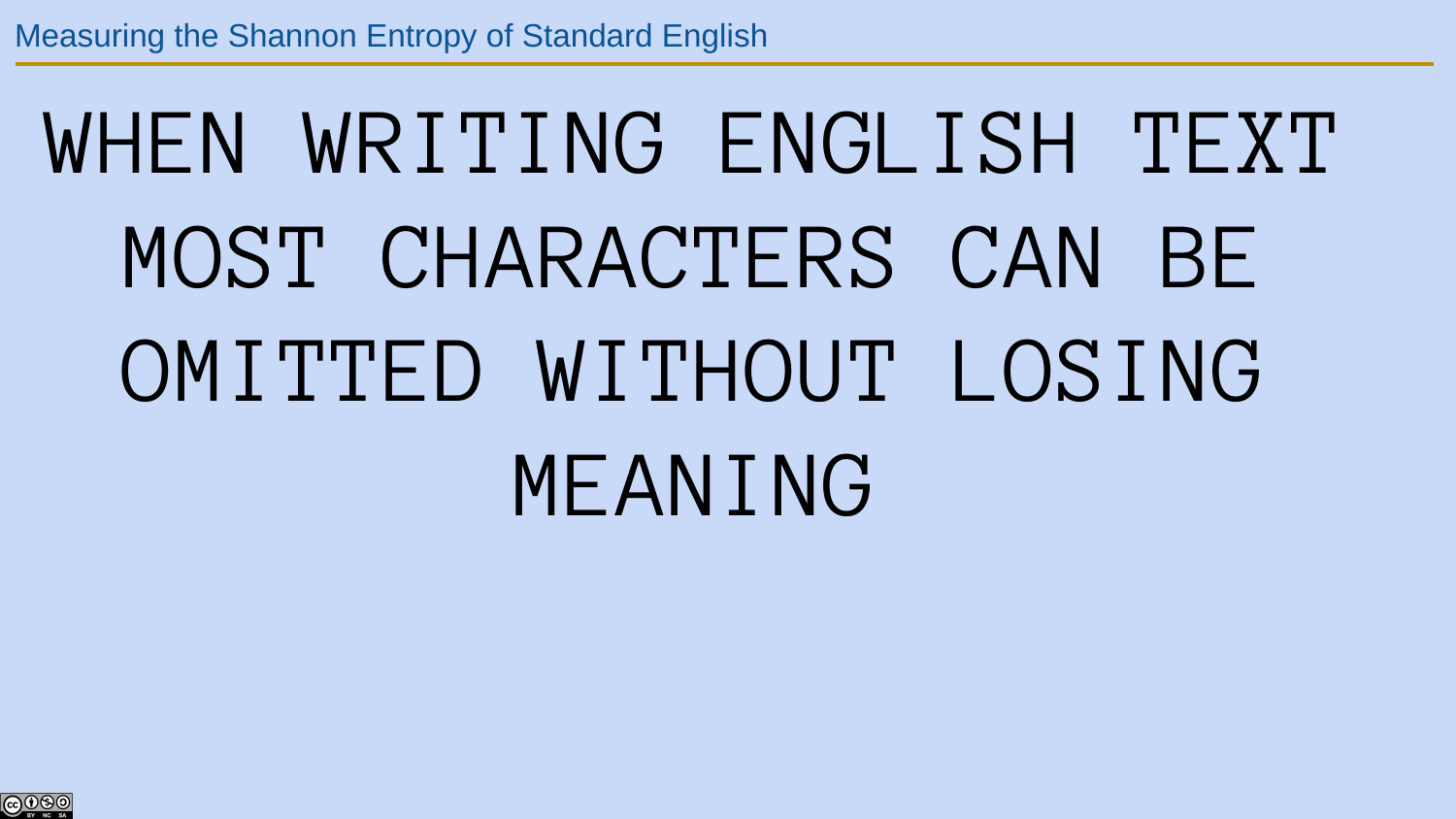

# Measuring the Shannon Entropy of Standard English
WHEN WRITING ENGLISH TEXT MOST CHARACTERS CAN BE OMITTED WITHOUT LOSING MEANING